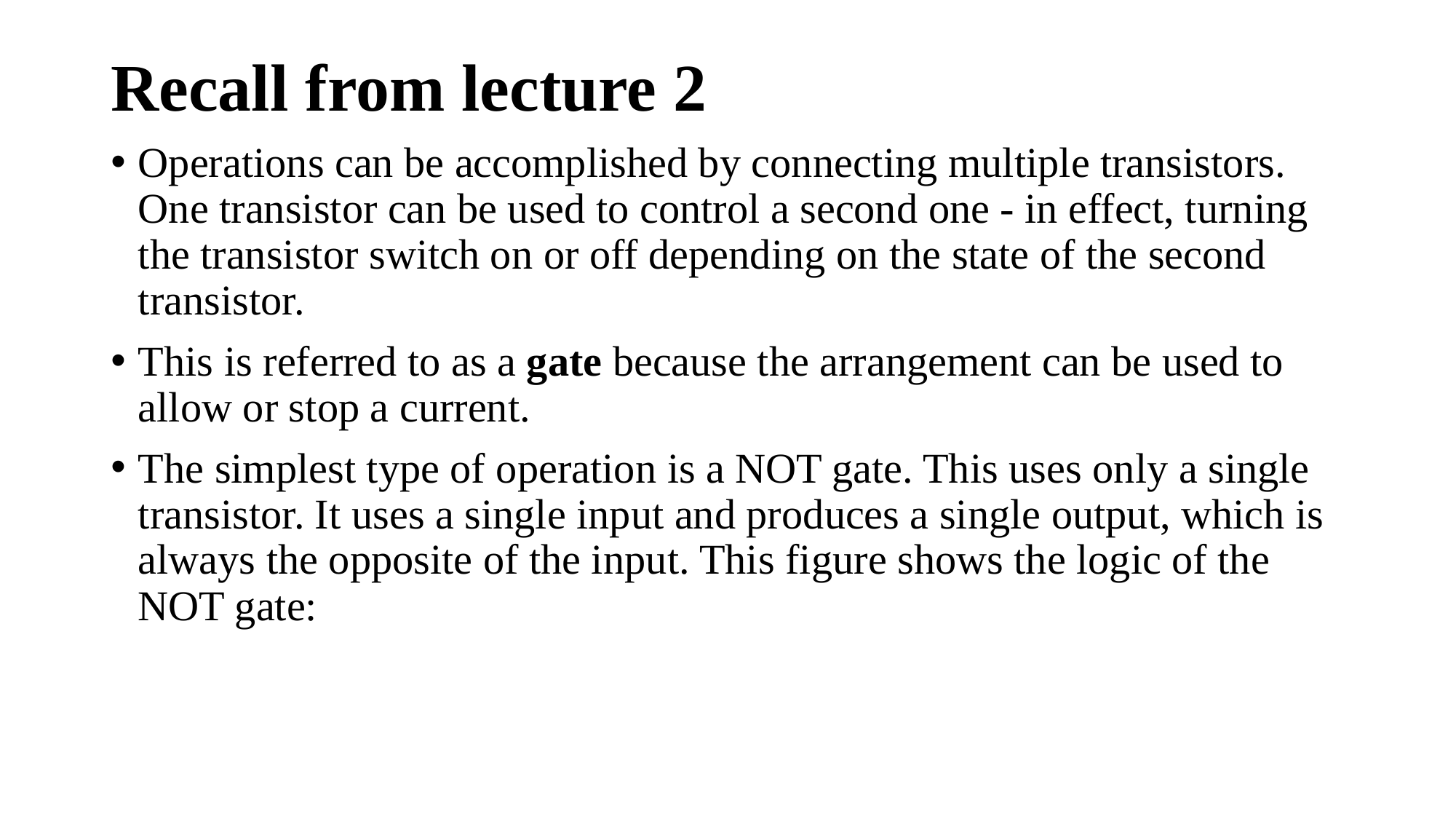

# Recall from lecture 2
Operations can be accomplished by connecting multiple transistors. One transistor can be used to control a second one - in effect, turning the transistor switch on or off depending on the state of the second transistor.
This is referred to as a gate because the arrangement can be used to allow or stop a current.
The simplest type of operation is a NOT gate. This uses only a single transistor. It uses a single input and produces a single output, which is always the opposite of the input. This figure shows the logic of the NOT gate: